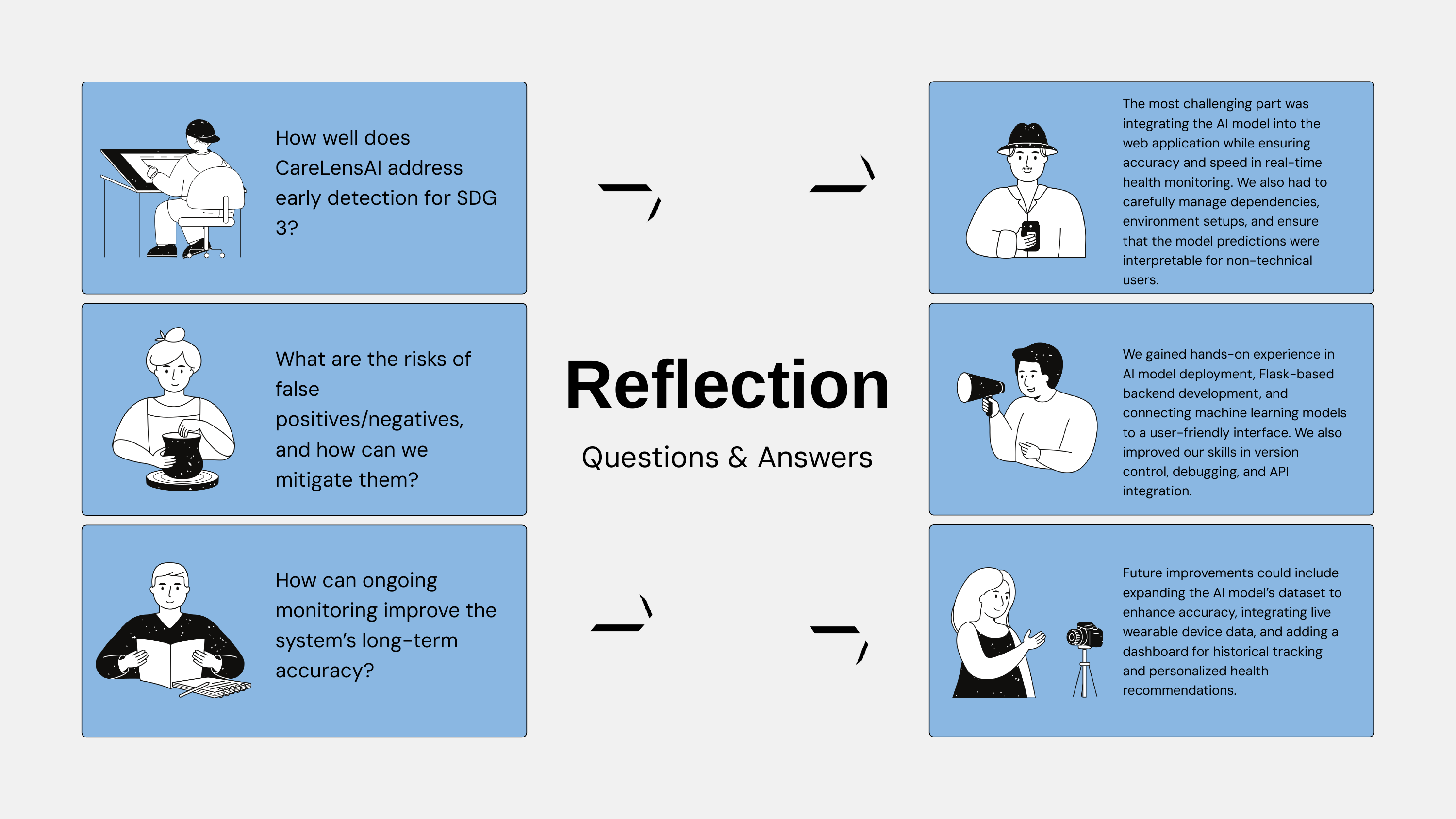

The most challenging part was integrating the AI model into the web application while ensuring accuracy and speed in real-time health monitoring. We also had to carefully manage dependencies, environment setups, and ensure that the model predictions were interpretable for non-technical users.
How well does CareLensAI address early detection for SDG 3?

What are the risks of false positives/negatives, and how can we mitigate them?
We gained hands-on experience in AI model deployment, Flask-based backend development, and connecting machine learning models to a user-friendly interface. We also improved our skills in version control, debugging, and API integration.
Reflection
Questions & Answers

Future improvements could include expanding the AI model’s dataset to enhance accuracy, integrating live wearable device data, and adding a dashboard for historical tracking and personalized health recommendations.
How can ongoing monitoring improve the system’s long-term accuracy?